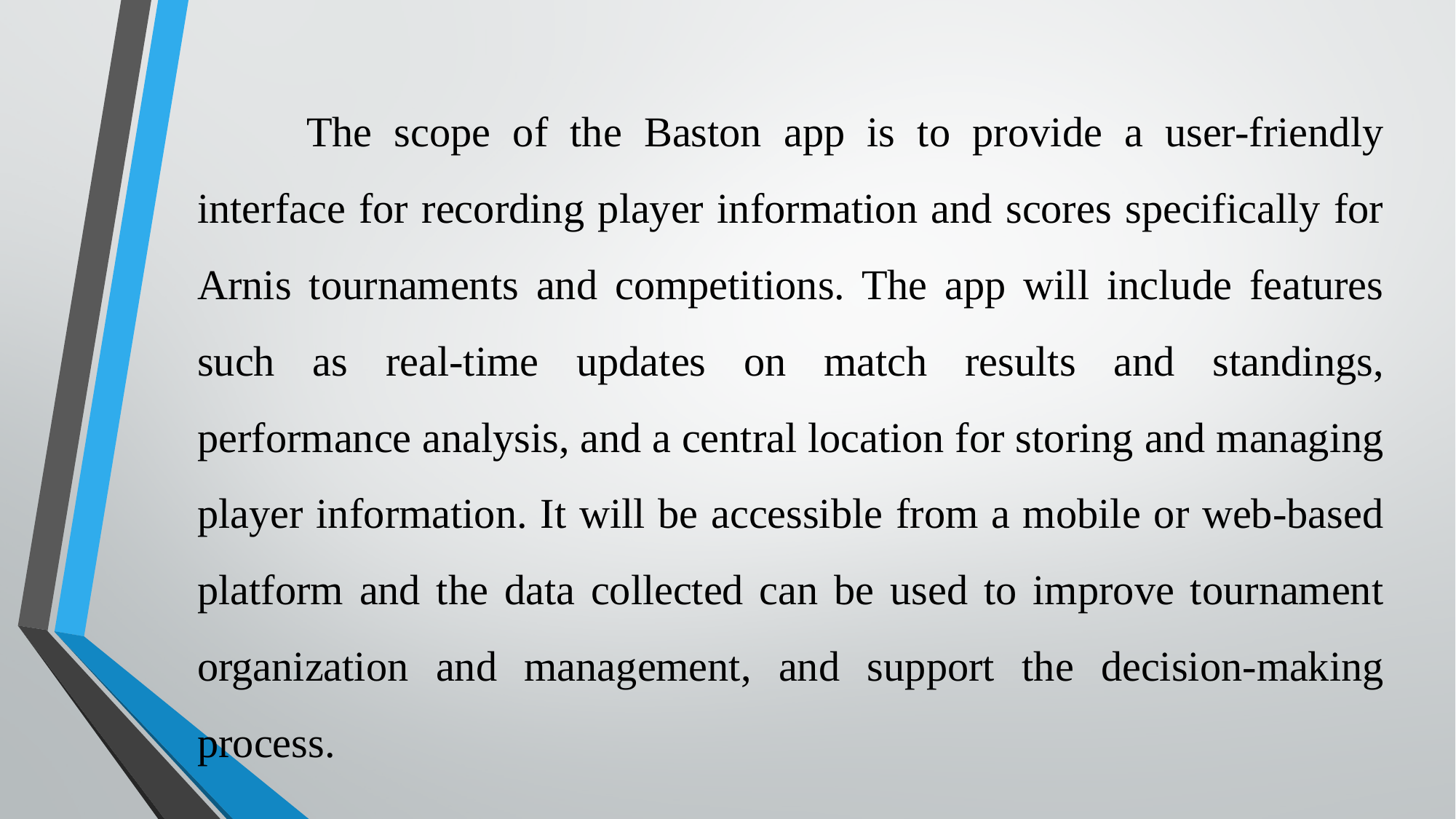

The scope of the Baston app is to provide a user-friendly interface for recording player information and scores specifically for Arnis tournaments and competitions. The app will include features such as real-time updates on match results and standings, performance analysis, and a central location for storing and managing player information. It will be accessible from a mobile or web-based platform and the data collected can be used to improve tournament organization and management, and support the decision-making process.